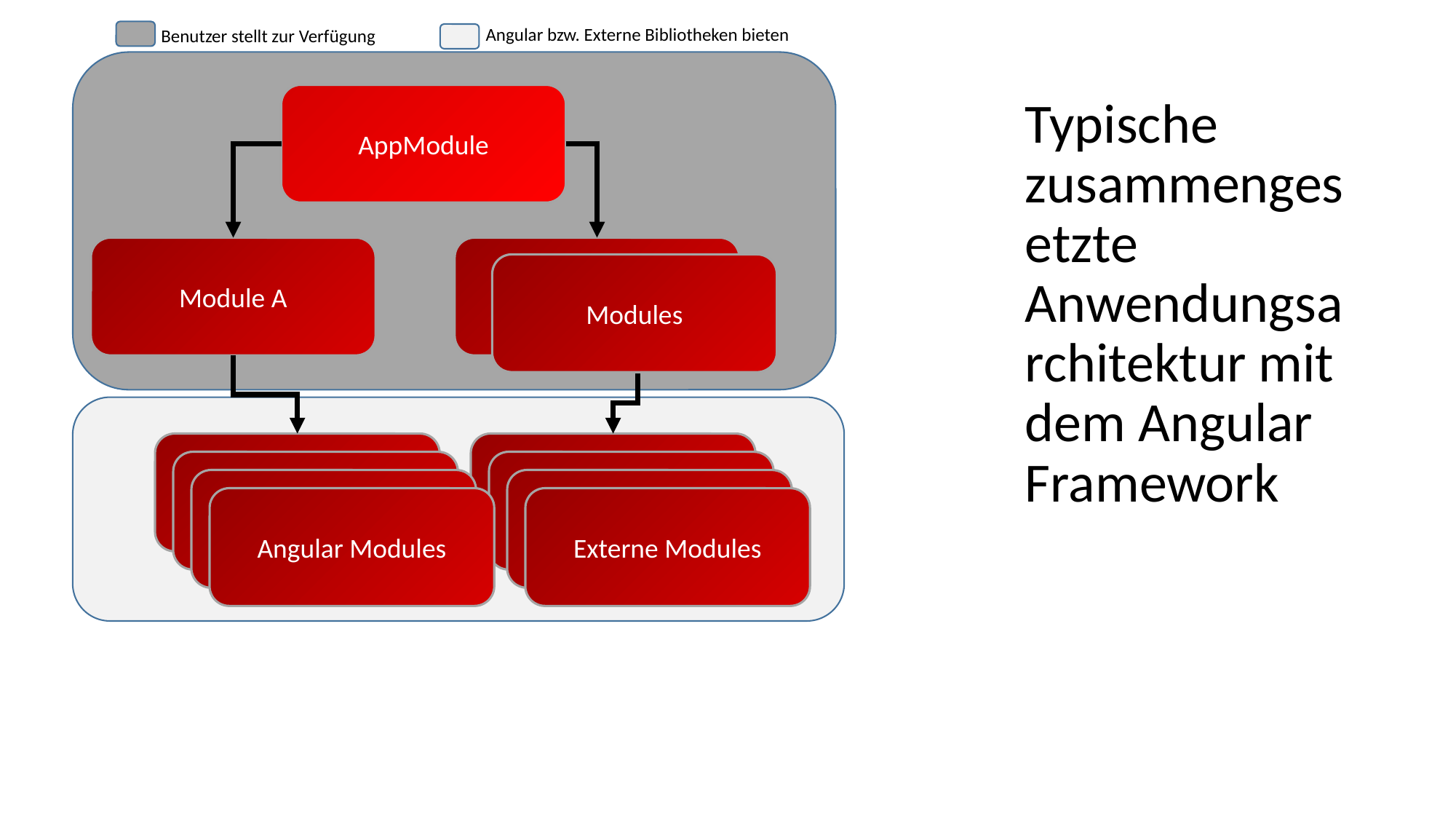

Angular bzw. Externe Bibliotheken bieten
Benutzer stellt zur Verfügung

AppModule
# Typische zusammengesetzte Anwendungsarchitektur mit dem Angular Framework
Module A

Modules

Angular Modules
Externe Modules